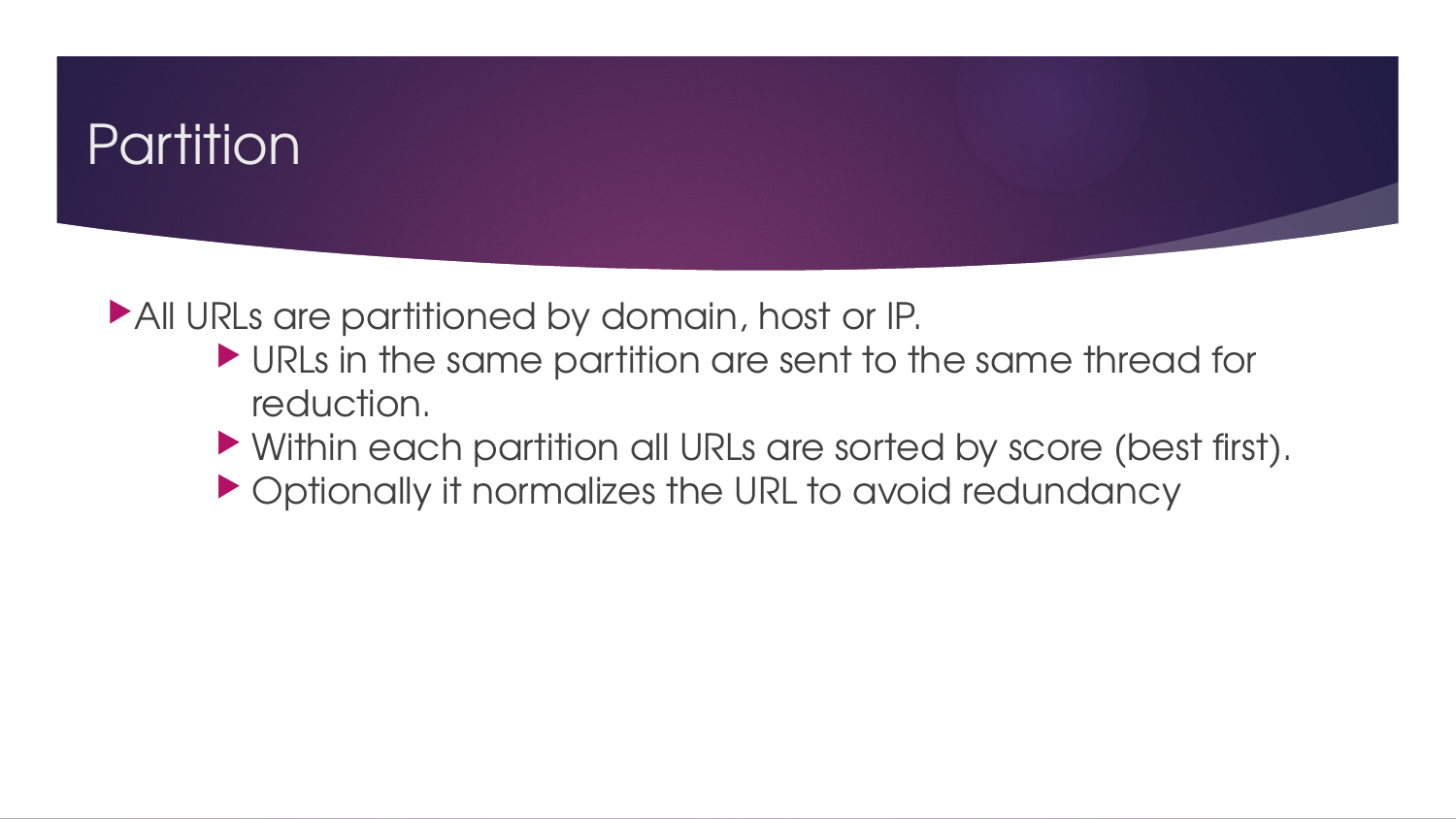

# Partition
All URLs are partitioned by domain, host or IP.
URLs in the same partition are sent to the same thread for reduction.
Within each partition all URLs are sorted by score (best first).
Optionally it normalizes the URL to avoid redundancy